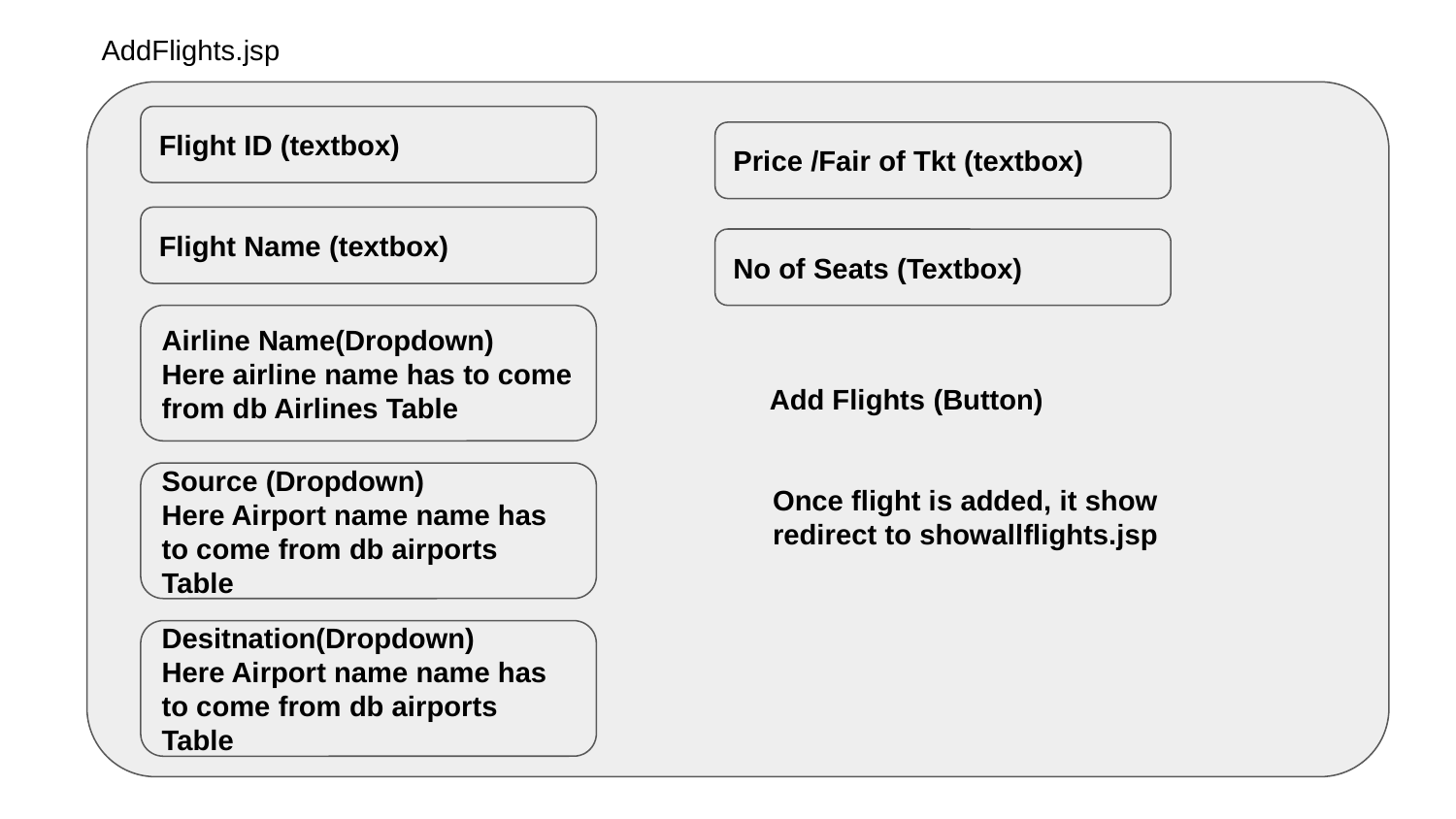

AddFlights.jsp

Flight ID (textbox)
Price /Fair of Tkt (textbox)
Flight Name (textbox)
No of Seats (Textbox)
Airline Name(Dropdown)
Here airline name has to come from db Airlines Table

Add Flights (Button)
Source (Dropdown)
Here Airport name name has to come from db airports  Table
Once flight is added, it show redirect to showallflights.jsp
Desitnation(Dropdown)
Here Airport name name has to come from db airports  Table